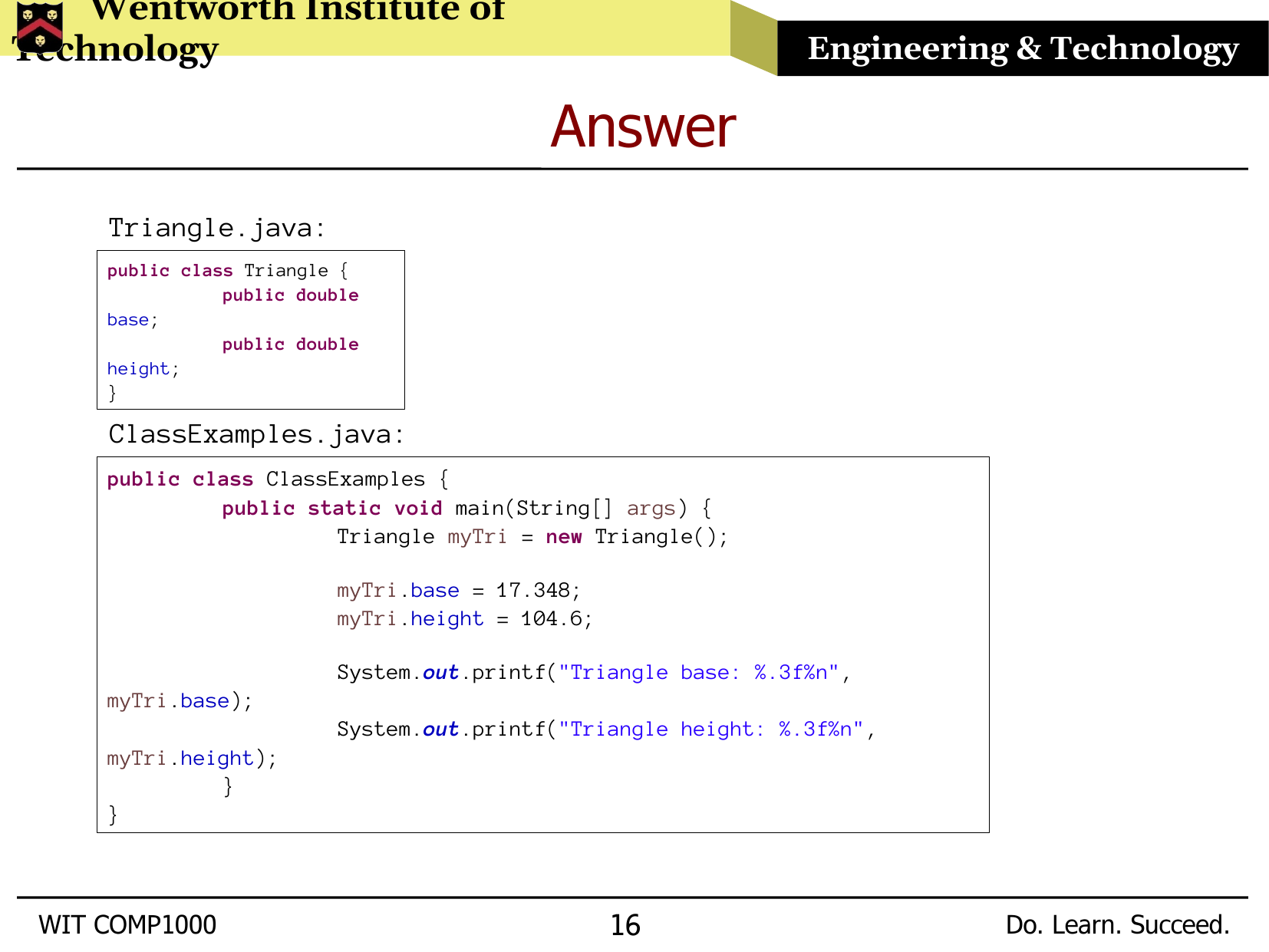

# Answer
Triangle.java:
public class Triangle {
	public double base;
	public double height;
}
ClassExamples.java:
public class ClassExamples {
	public static void main(String[] args) {
		Triangle myTri = new Triangle();

		myTri.base = 17.348;
		myTri.height = 104.6;

		System.out.printf("Triangle base: %.3f%n", myTri.base);
		System.out.printf("Triangle height: %.3f%n", myTri.height);
	}
}